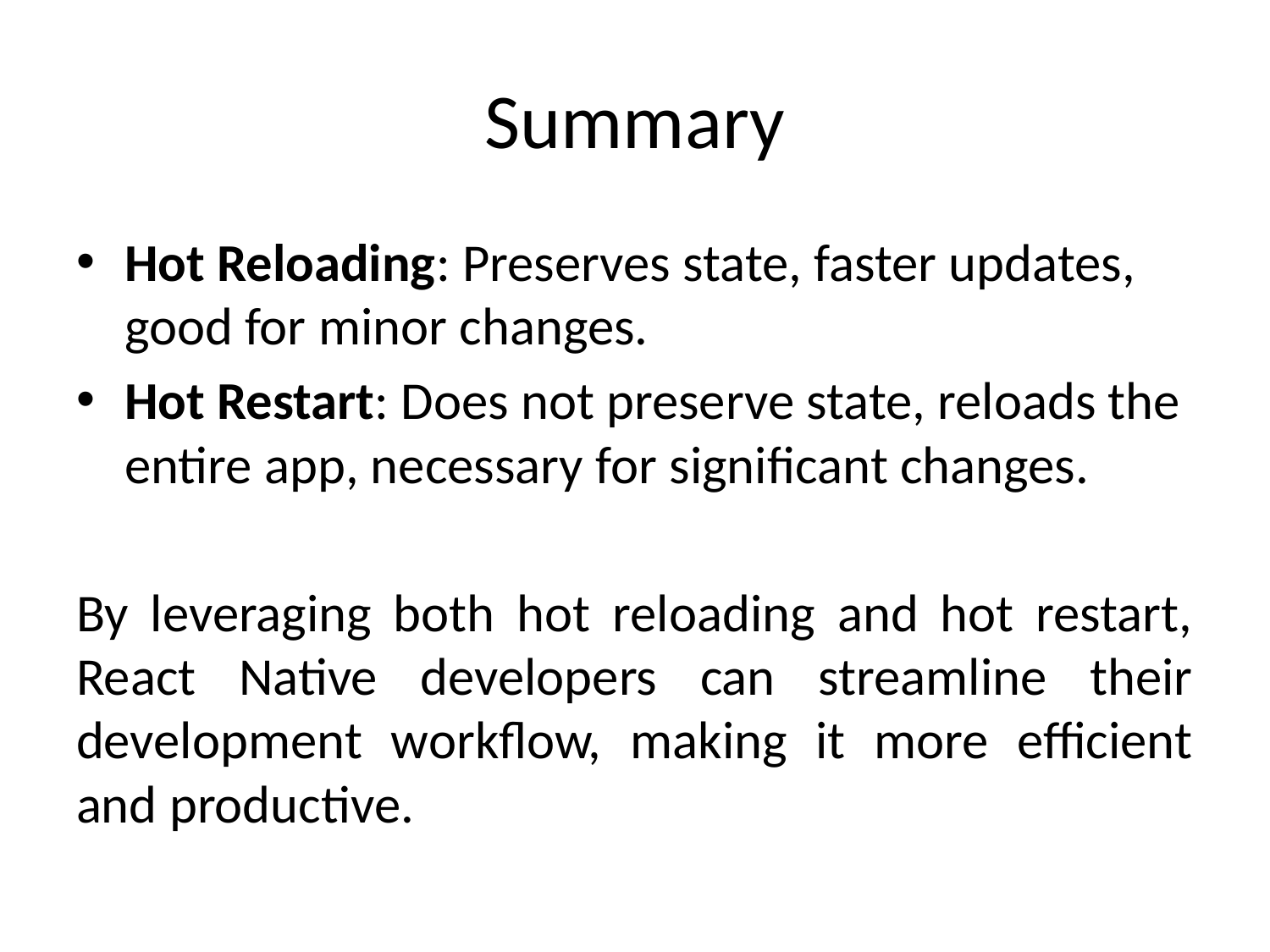

# Summary
Hot Reloading: Preserves state, faster updates, good for minor changes.
Hot Restart: Does not preserve state, reloads the entire app, necessary for significant changes.

By leveraging both hot reloading and hot restart, React Native developers can streamline their development workflow, making it more efficient and productive.